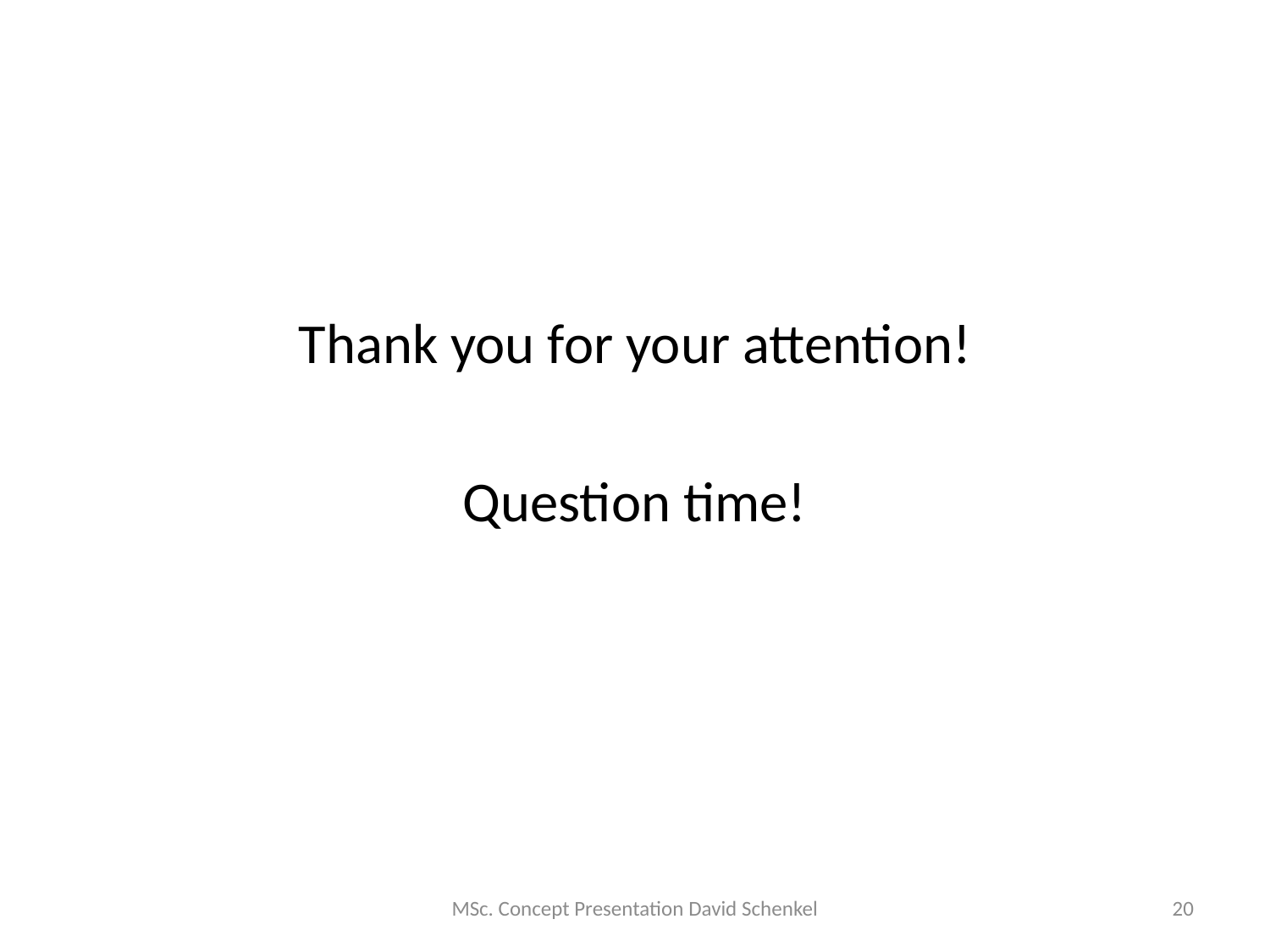

#

Thank you for your attention!

Question time!
MSc. Concept Presentation David Schenkel
20